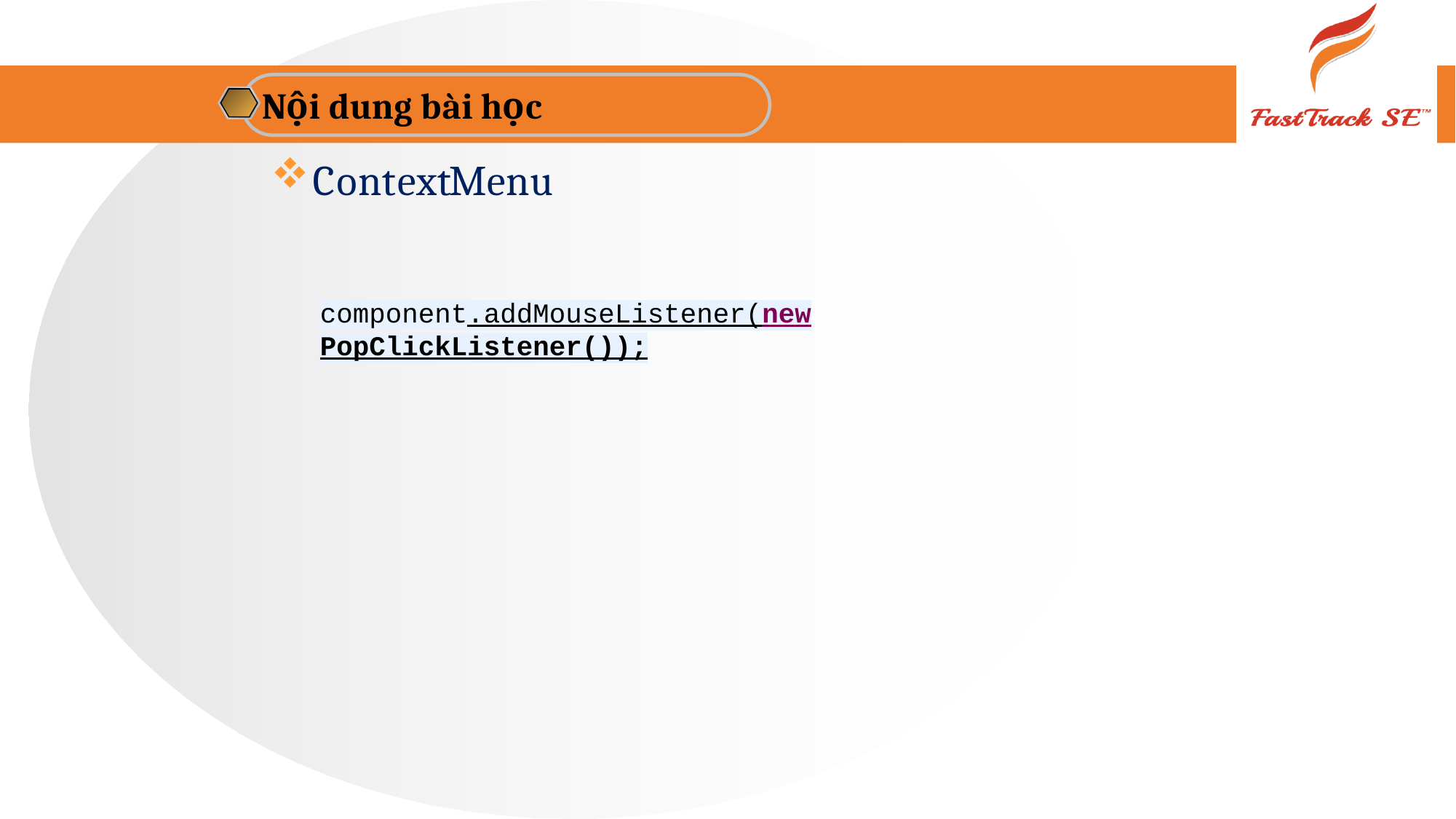

Nội dung bài học

ContextMenu
component.addMouseListener(new PopClickListener());